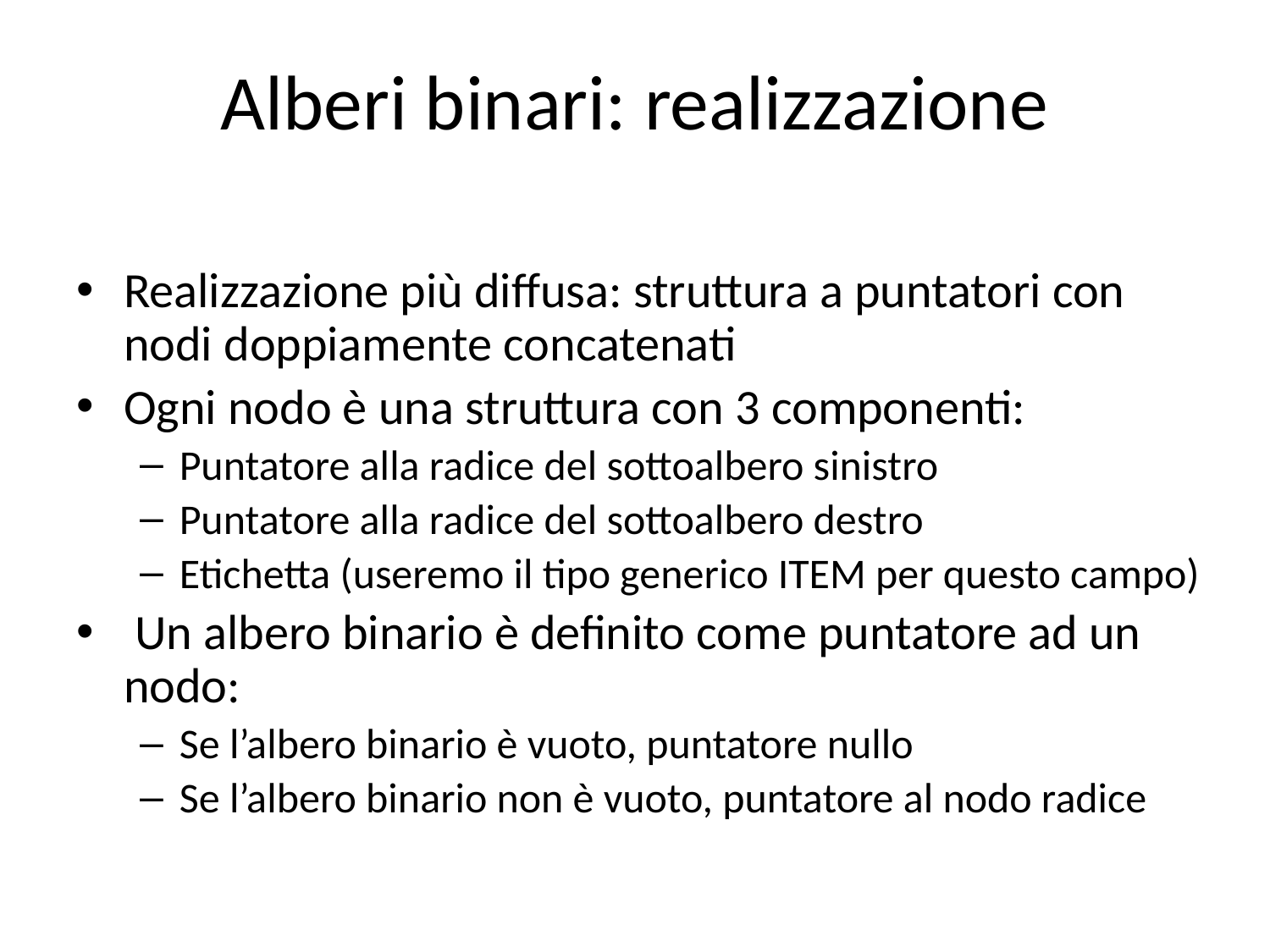

# Alberi binari: realizzazione
Realizzazione più diffusa: struttura a puntatori con nodi doppiamente concatenati
Ogni nodo è una struttura con 3 componenti:
Puntatore alla radice del sottoalbero sinistro
Puntatore alla radice del sottoalbero destro
Etichetta (useremo il tipo generico ITEM per questo campo)
 Un albero binario è definito come puntatore ad un nodo:
Se l’albero binario è vuoto, puntatore nullo
Se l’albero binario non è vuoto, puntatore al nodo radice